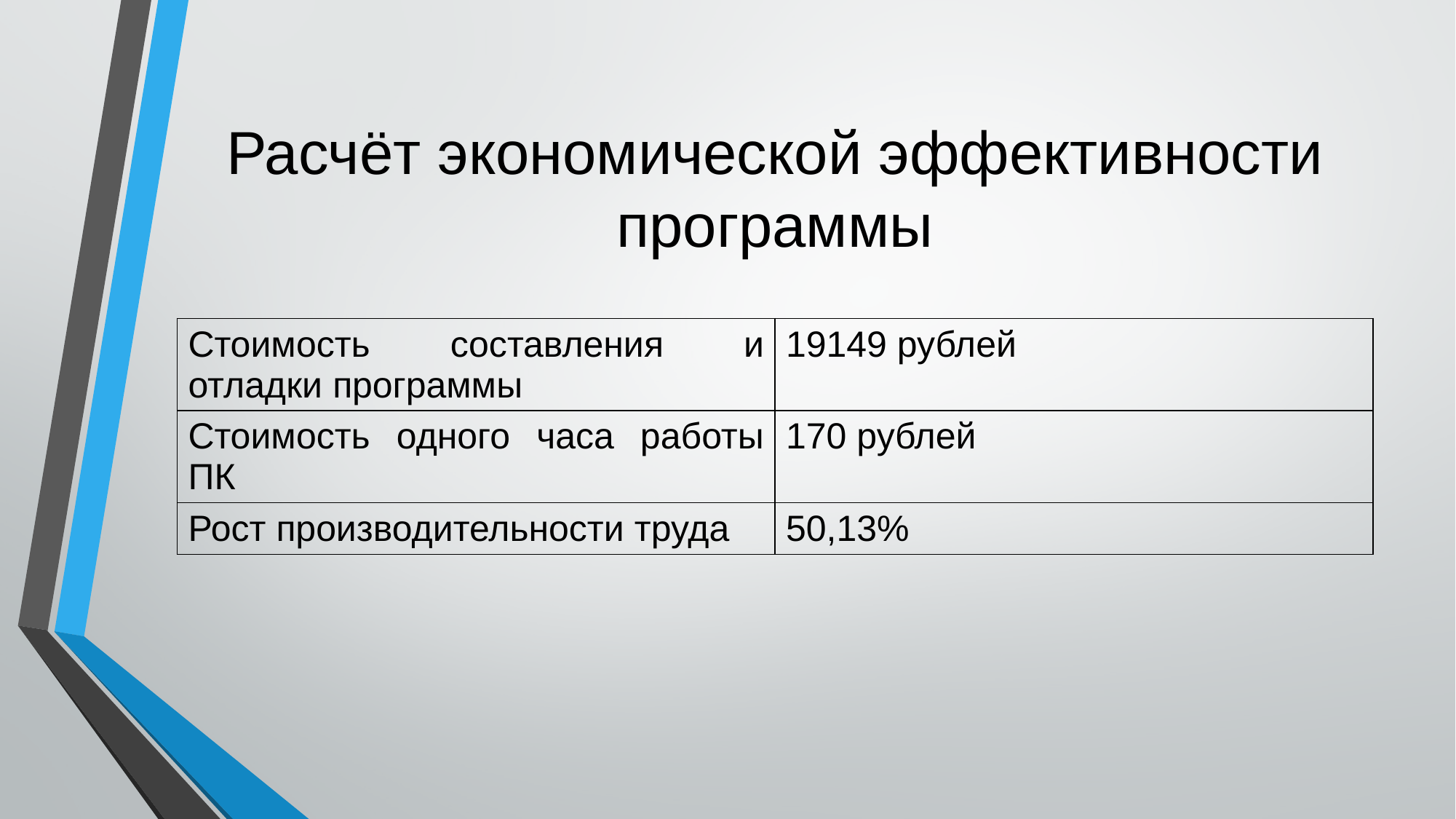

# Расчёт экономической эффективности программы
| Стоимость составления и отладки программы | 19149 рублей |
| --- | --- |
| Стоимость одного часа работы ПК | 170 рублей |
| Рост производительности труда | 50,13% |